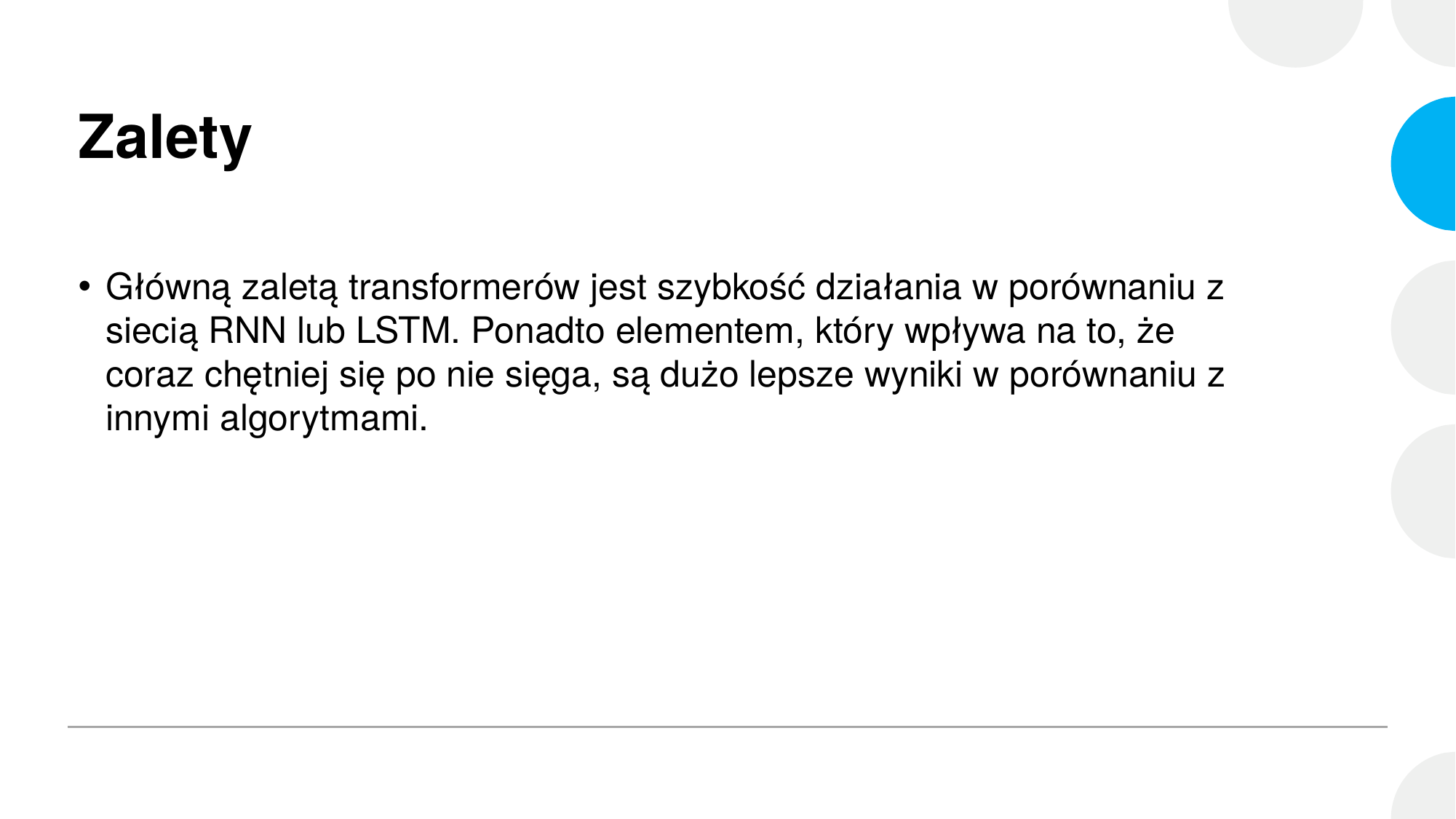

# Zalety
Główną zaletą transformerów jest szybkość działania w porównaniu z siecią RNN lub LSTM. Ponadto elementem, który wpływa na to, że coraz chętniej się po nie sięga, są dużo lepsze wyniki w porównaniu z innymi algorytmami.